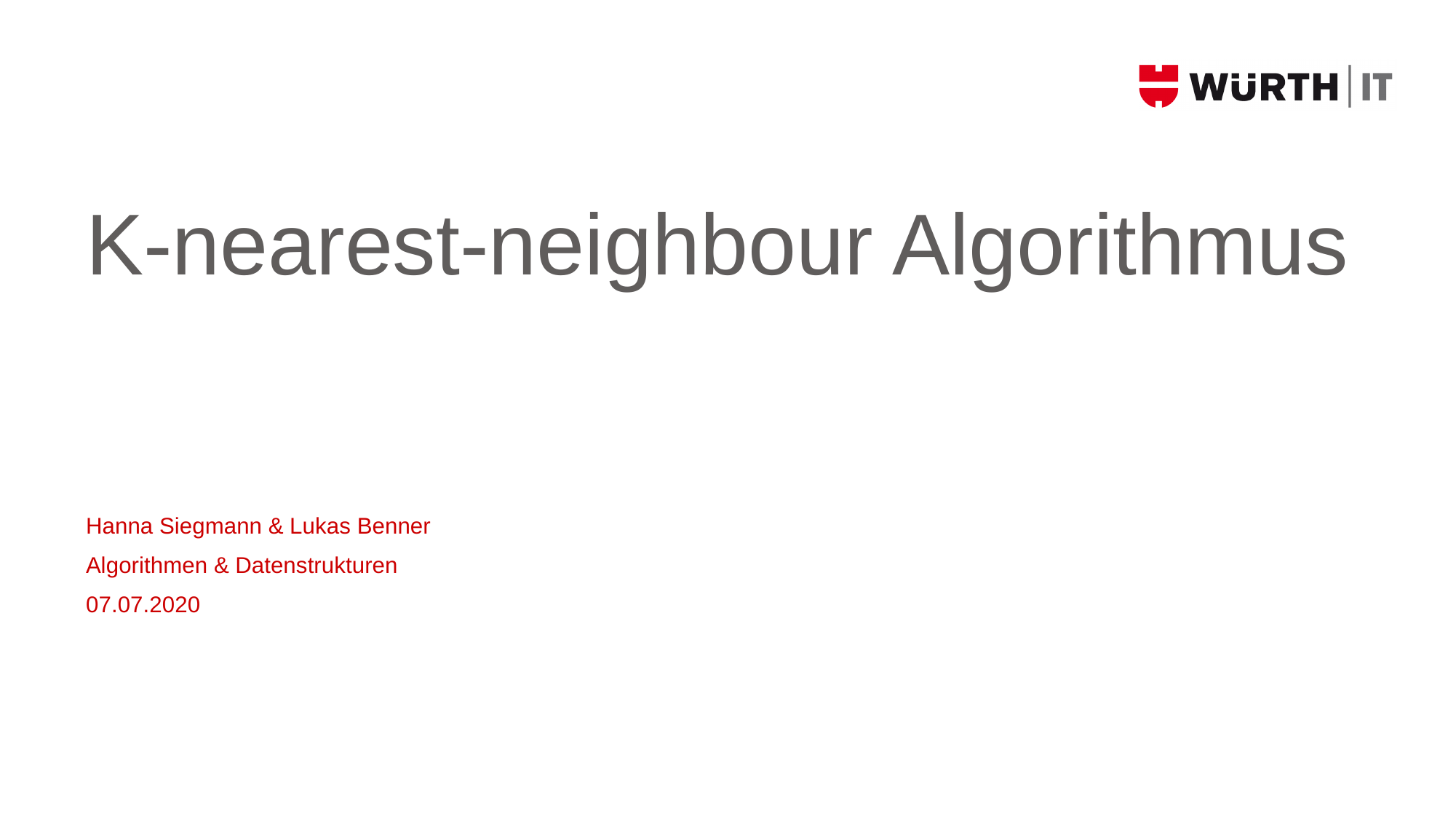

# K-nearest-neighbour Algorithmus
Hanna Siegmann & Lukas Benner
Algorithmen & Datenstrukturen
07.07.2020